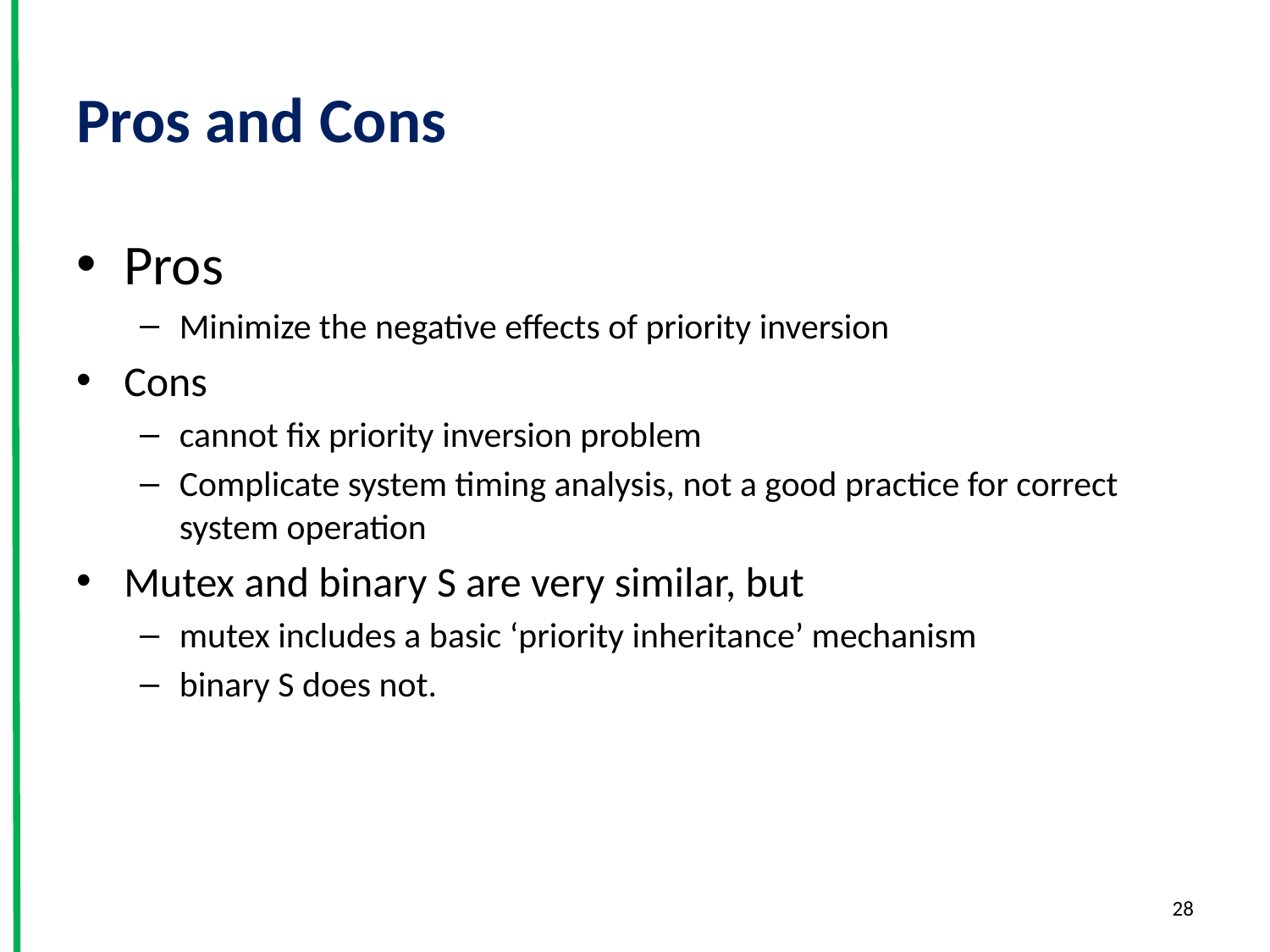

# Pros and Cons
Pros
Minimize the negative effects of priority inversion
Cons
cannot fix priority inversion problem
Complicate system timing analysis, not a good practice for correct system operation
Mutex and binary S are very similar, but
mutex includes a basic ‘priority inheritance’ mechanism
binary S does not.
28